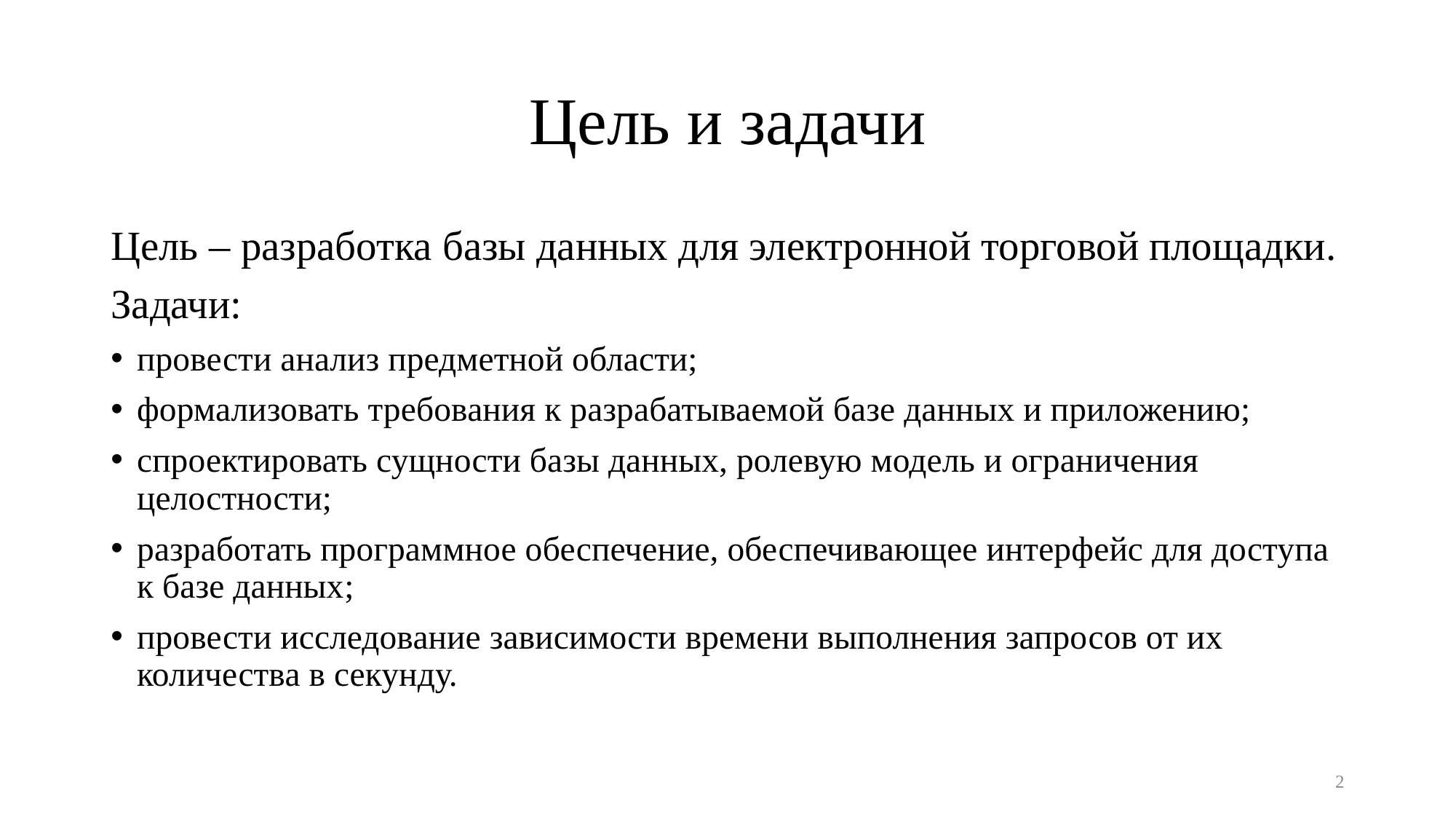

# Цель и задачи
Цель – разработка базы данных для электронной торговой площадки.
Задачи:
провести анализ предметной области;
формализовать требования к разрабатываемой базе данных и приложению;
спроектировать сущности базы данных, ролевую модель и ограничения целостности;
разработать программное обеспечение, обеспечивающее интерфейс для доступа к базе данных;
провести исследование зависимости времени выполнения запросов от их количества в секунду.

2